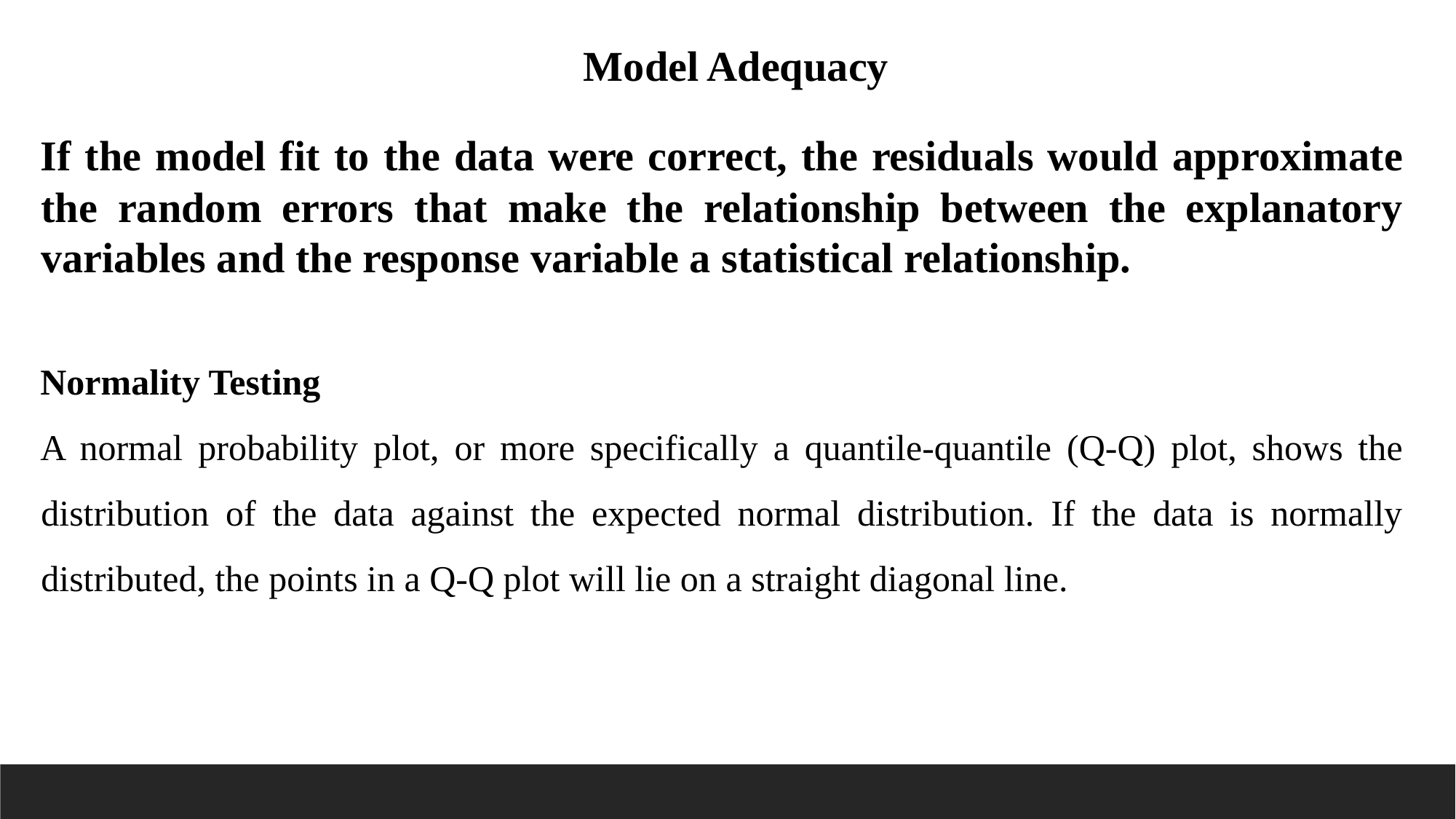

Model Adequacy
If the model fit to the data were correct, the residuals would approximate the random errors that make the relationship between the explanatory variables and the response variable a statistical relationship.

Normality Testing
A normal probability plot, or more specifically a quantile-quantile (Q-Q) plot, shows the distribution of the data against the expected normal distribution. If the data is normally distributed, the points in a Q-Q plot will lie on a straight diagonal line.